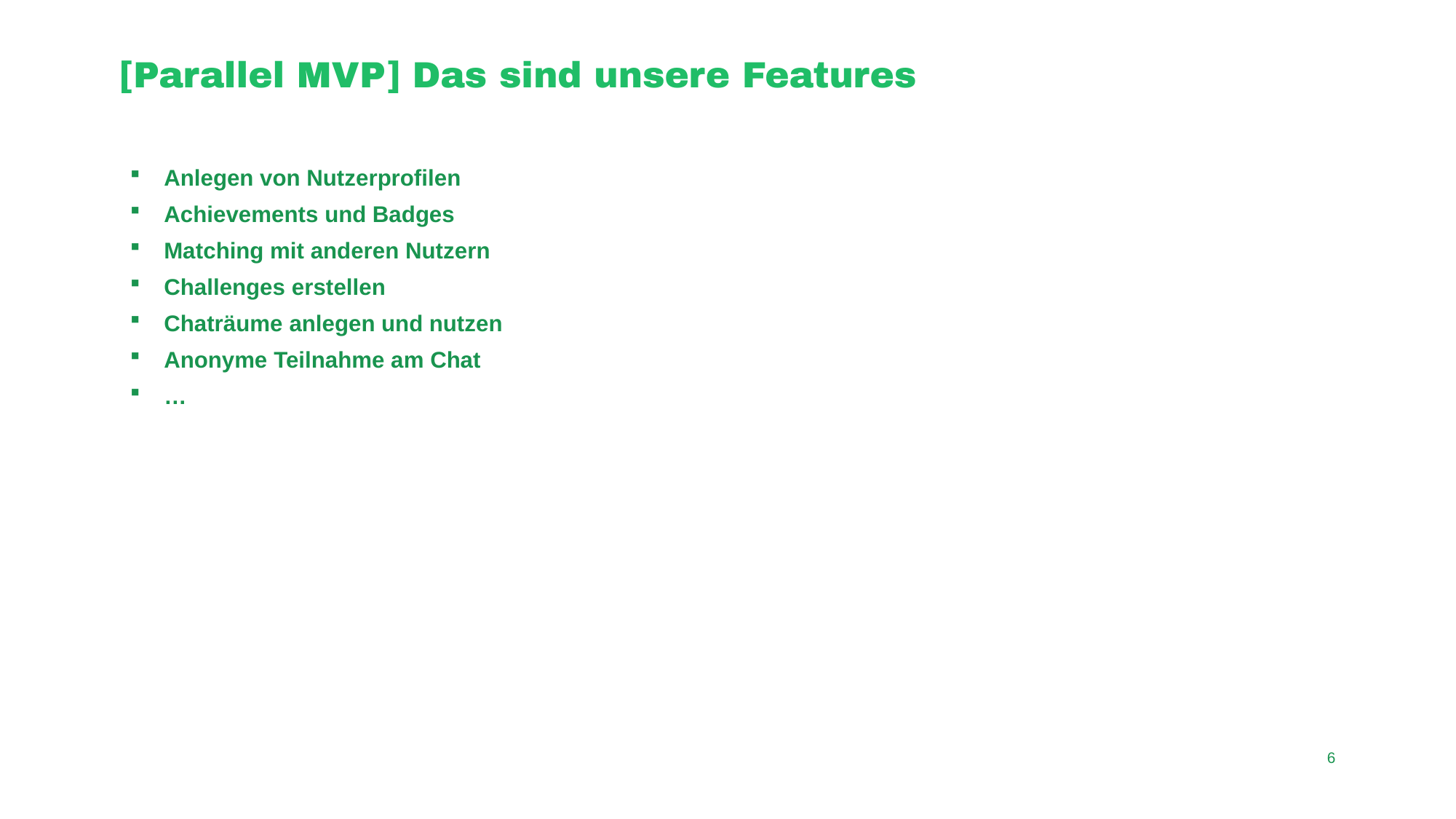

# [Parallel MVP] Das sind unsere Features
Anlegen von Nutzerprofilen
Achievements und Badges
Matching mit anderen Nutzern
Challenges erstellen
Chaträume anlegen und nutzen
Anonyme Teilnahme am Chat
…